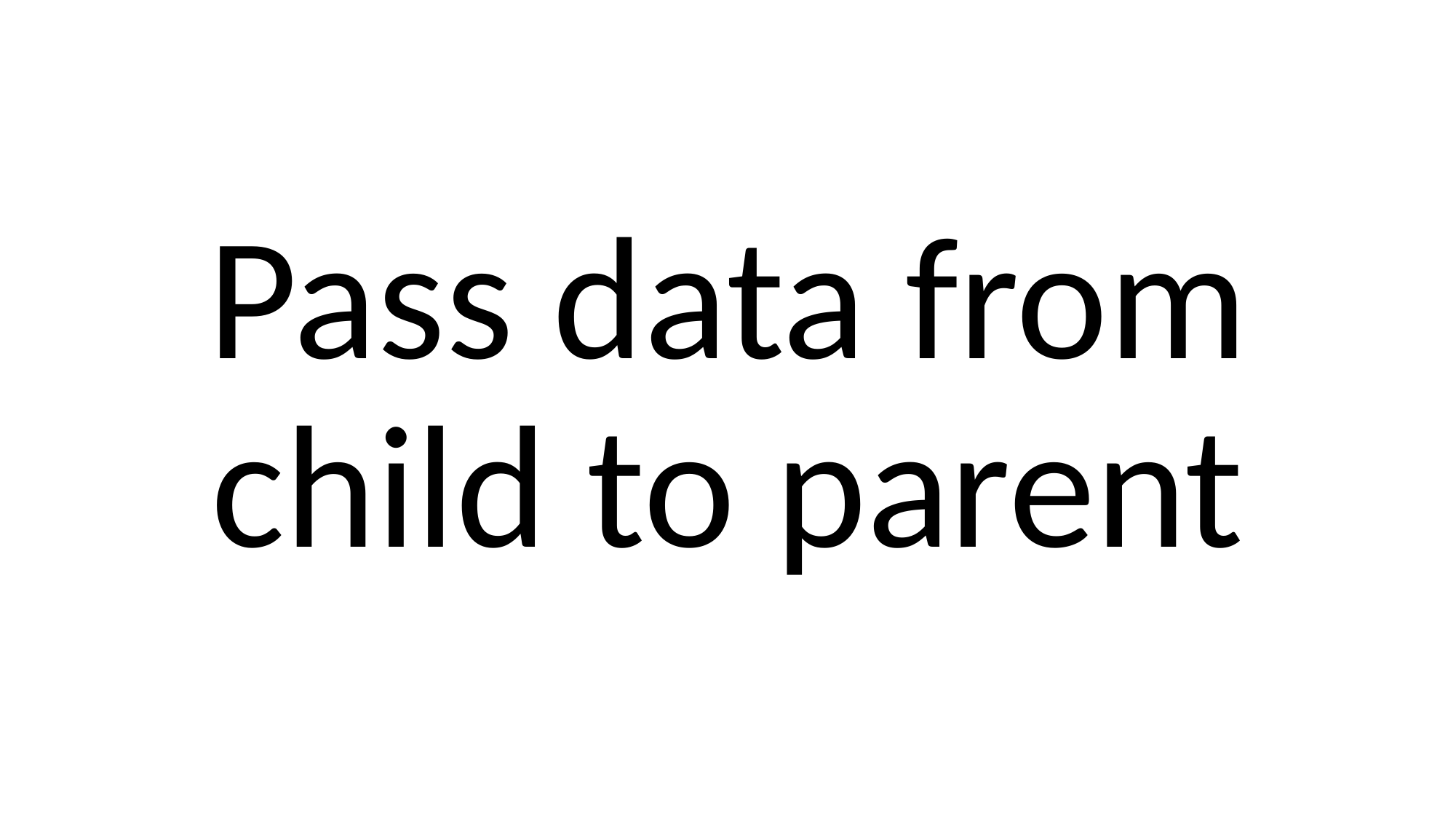

# Pass data from child to parent